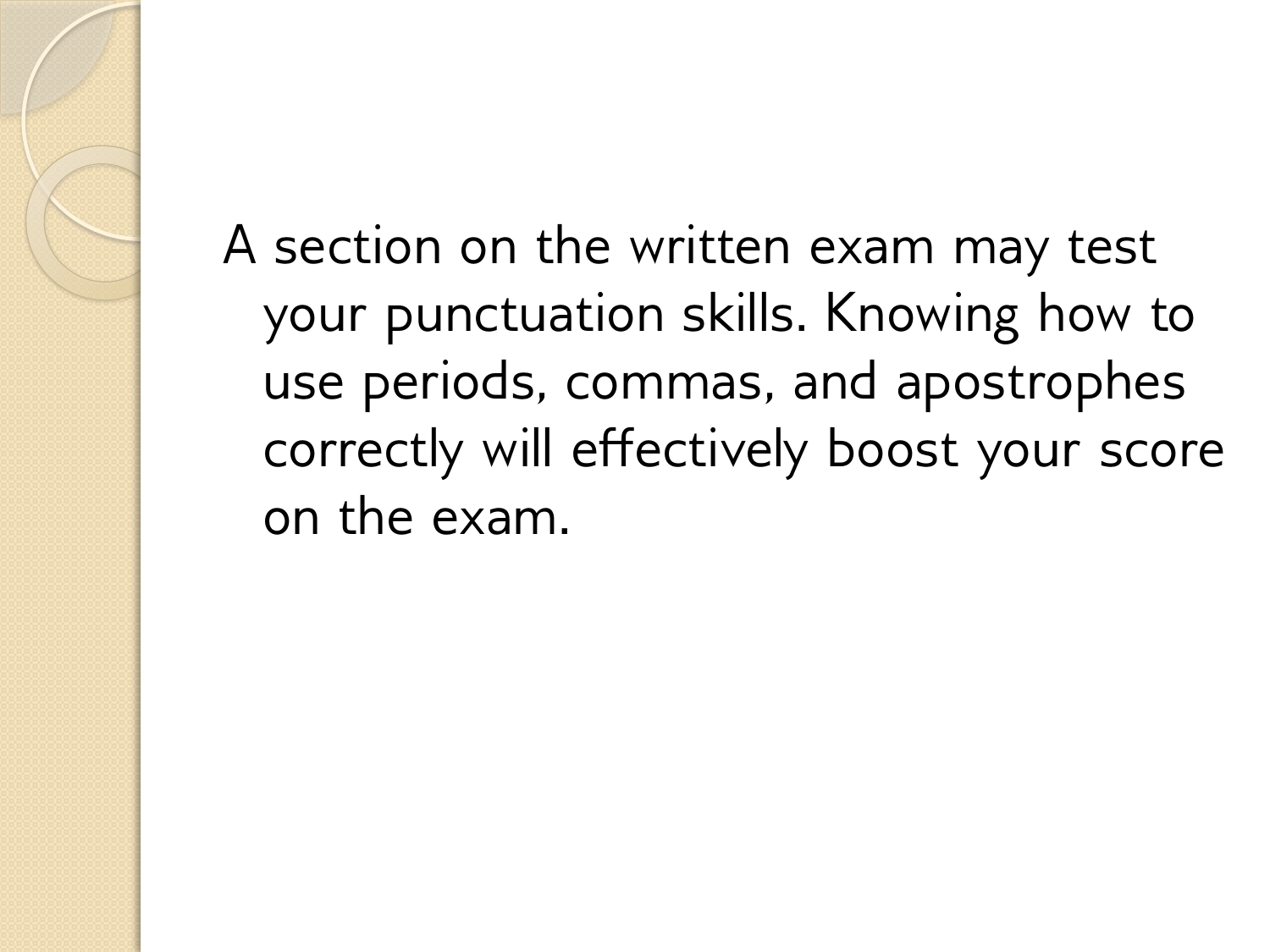

#
A section on the written exam may test your punctuation skills. Knowing how to use periods, commas, and apostrophes correctly will effectively boost your score on the exam.